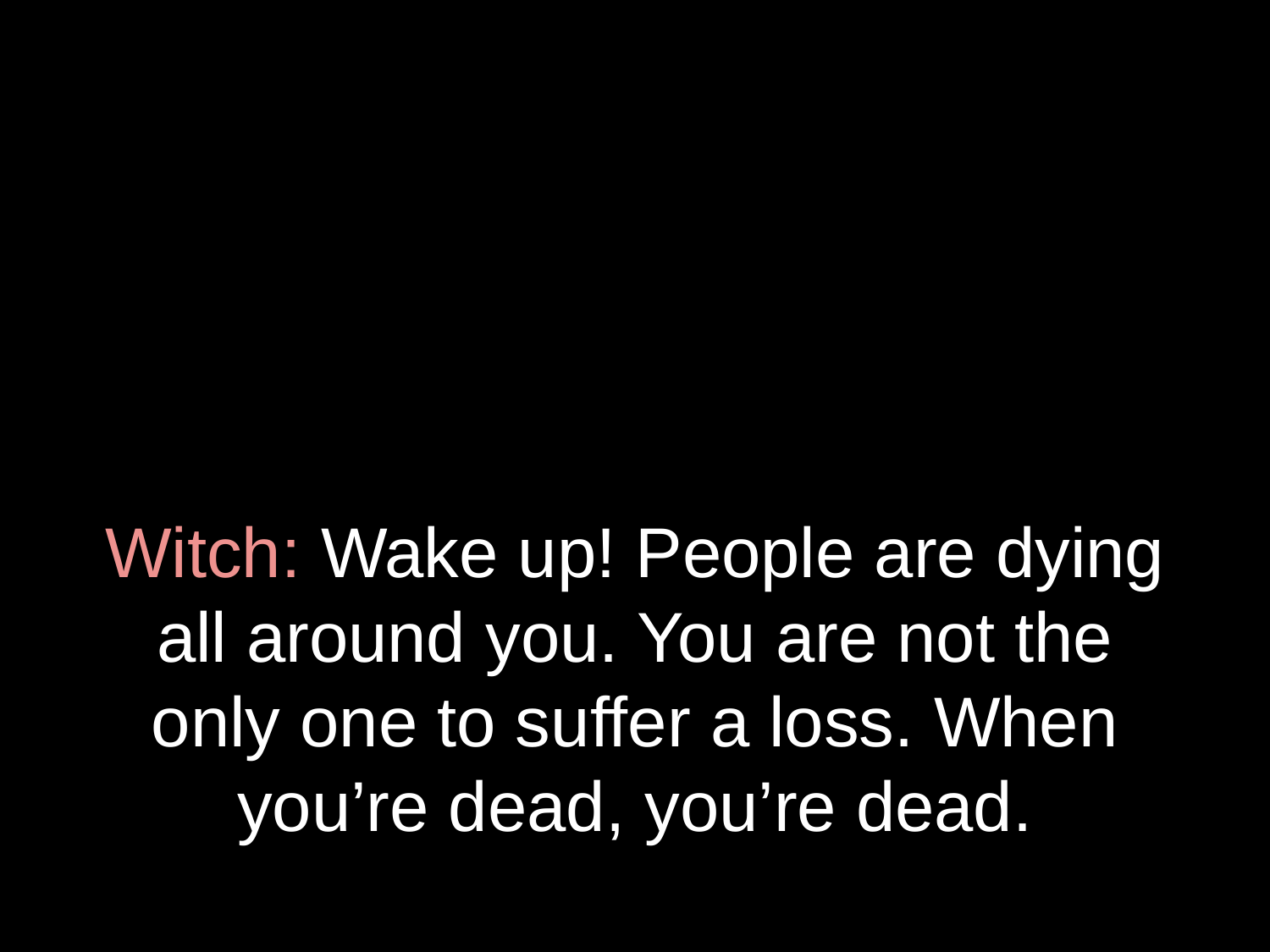

# Witch: Wake up! People are dying all around you. You are not the only one to suffer a loss. When you’re dead, you’re dead.